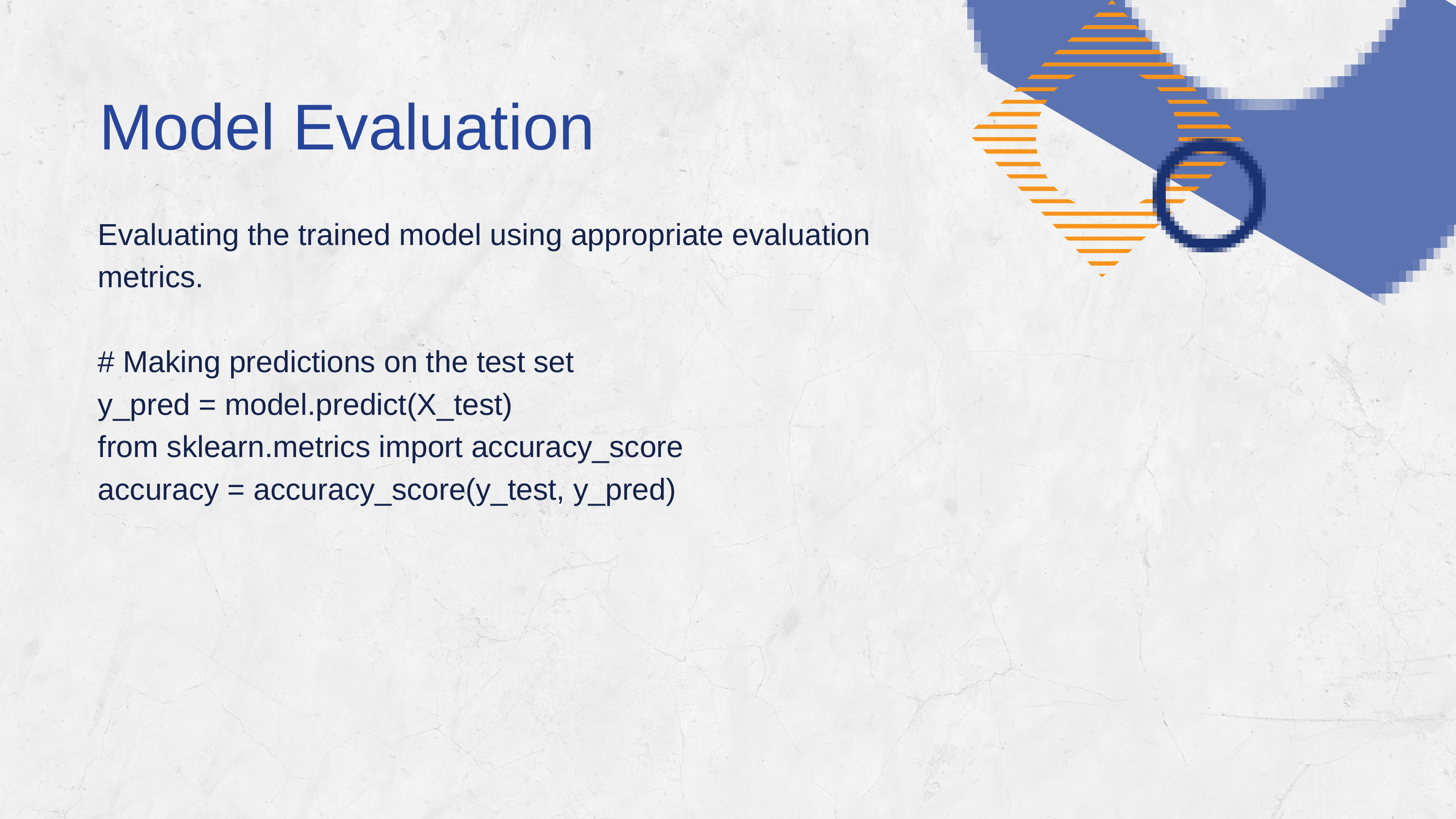

Model Evaluation

Evaluating the trained model using appropriate evaluation metrics.

# Making predictions on the test set
y_pred = model.predict(X_test)
from sklearn.metrics import accuracy_score
accuracy = accuracy_score(y_test, y_pred)